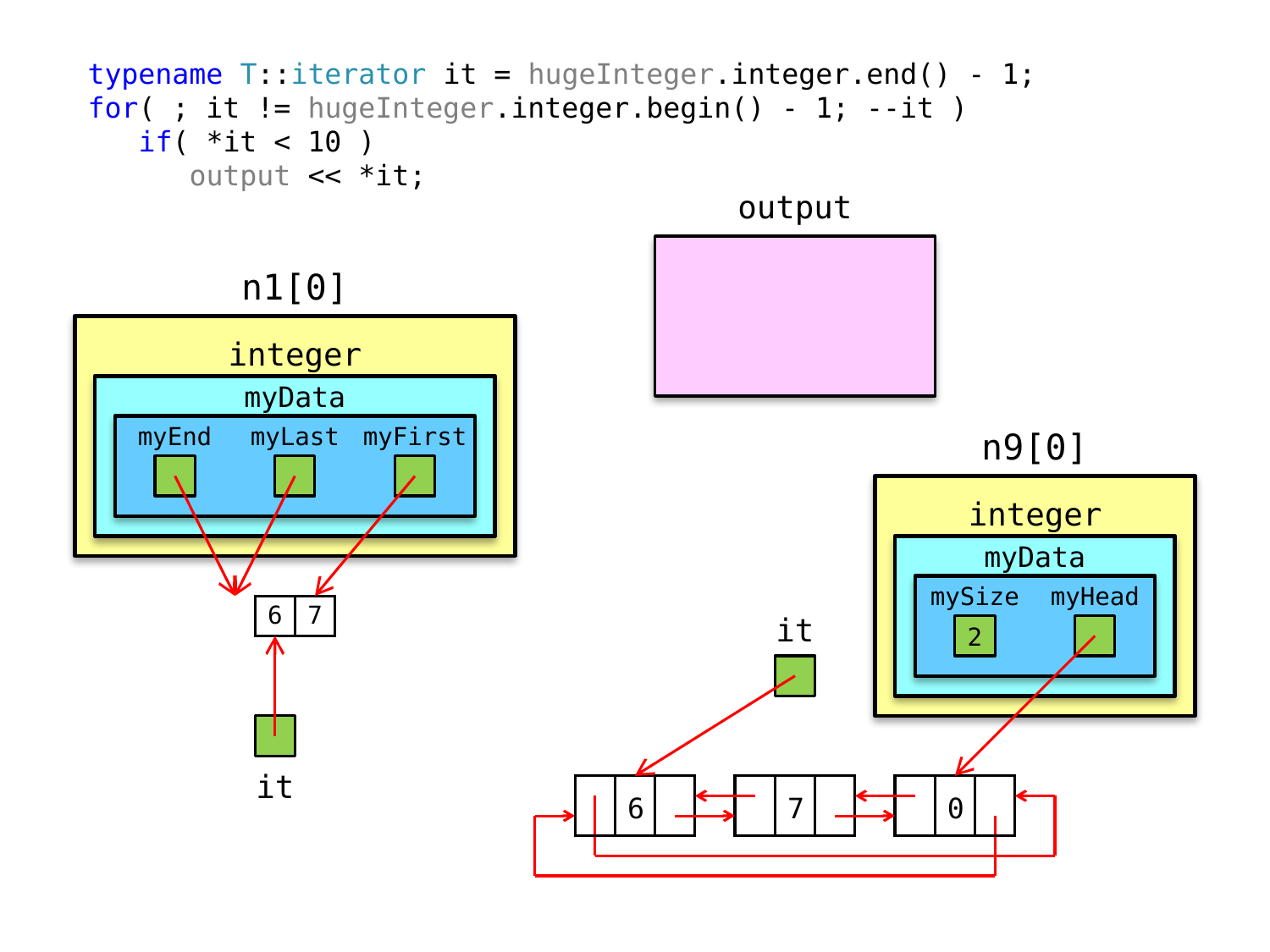

typename T::iterator it = hugeInteger.integer.end() - 1;
for( ; it != hugeInteger.integer.begin() - 1; --it )
   if( *it < 10 )
      output << *it;
output

n1[0]

integer
myData

myFirst
n9[0]
myEnd
myLast

integer

myData

mySize
myHead
it
| 6 | 7 |
| --- | --- |
2

it

6

7

0